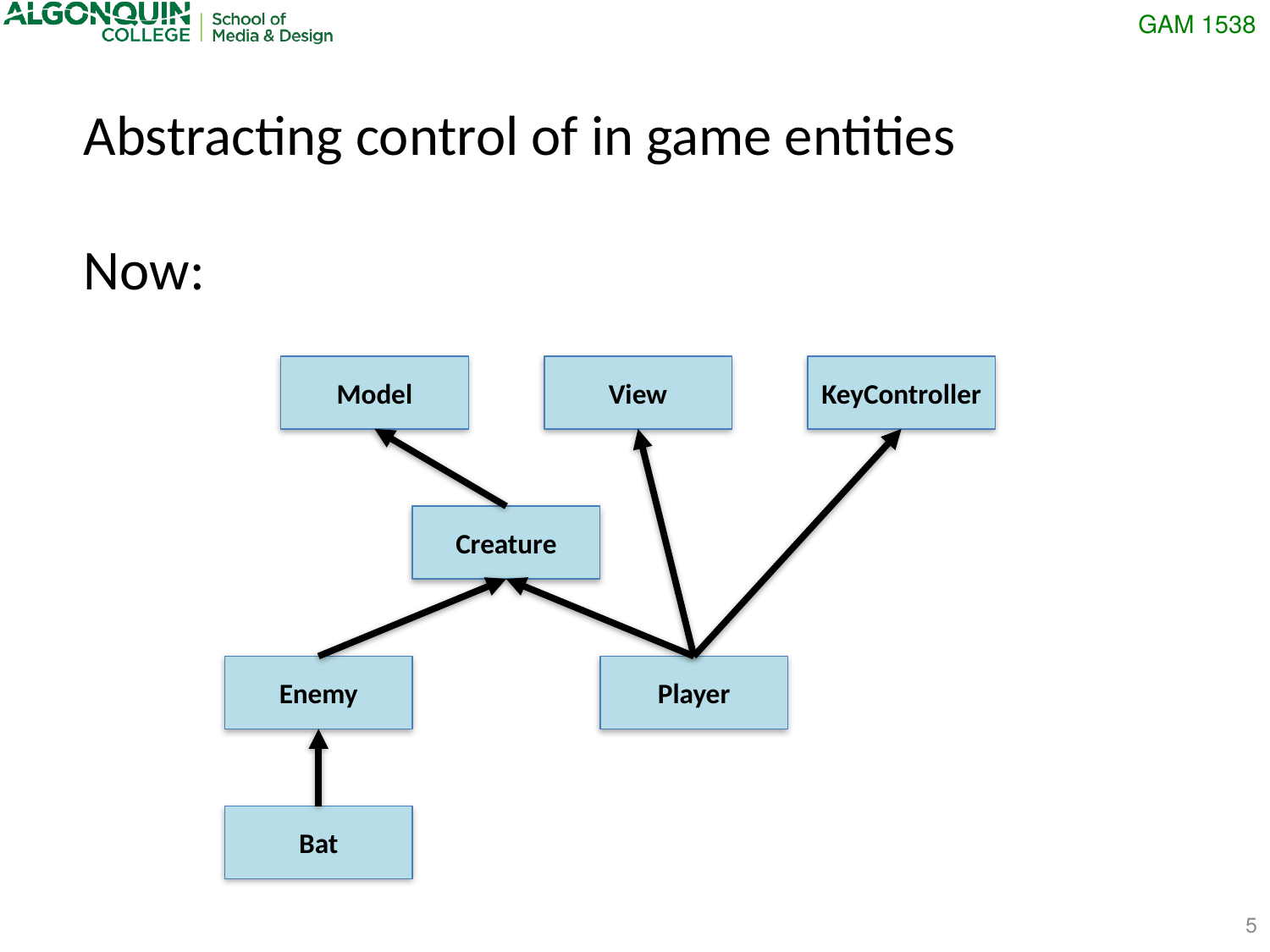

Abstracting control of in game entities

Now:
Model
View
KeyController
Creature
Enemy
Player
Bat
5